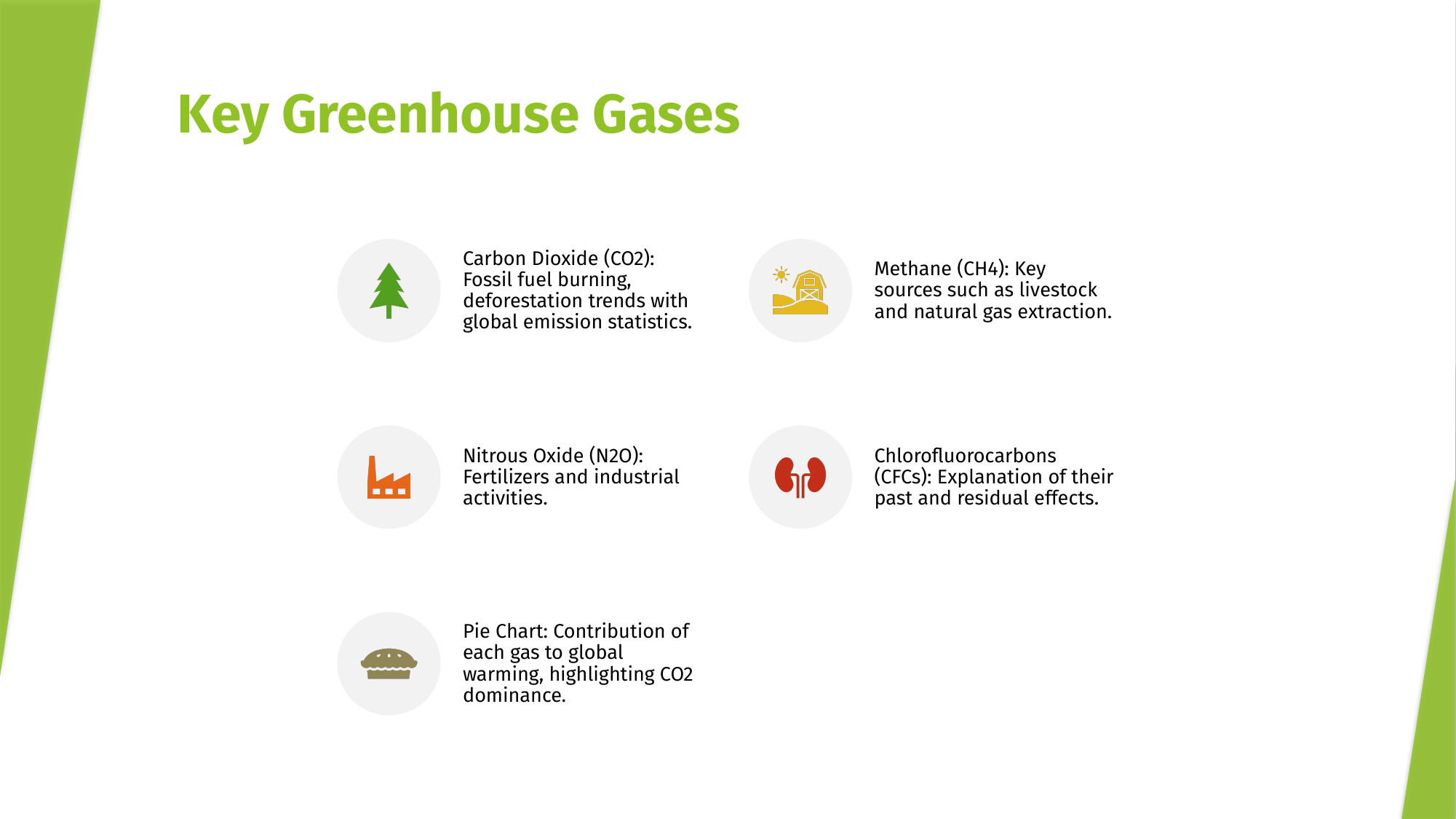

# Key Greenhouse Gases
Carbon Dioxide (CO2): Fossil fuel burning, deforestation trends with global emission statistics.
Methane (CH4): Key sources such as livestock and natural gas extraction.
Nitrous Oxide (N2O): Fertilizers and industrial activities.
Chlorofluorocarbons (CFCs): Explanation of their past and residual effects.
Pie Chart: Contribution of each gas to global warming, highlighting CO2 dominance.